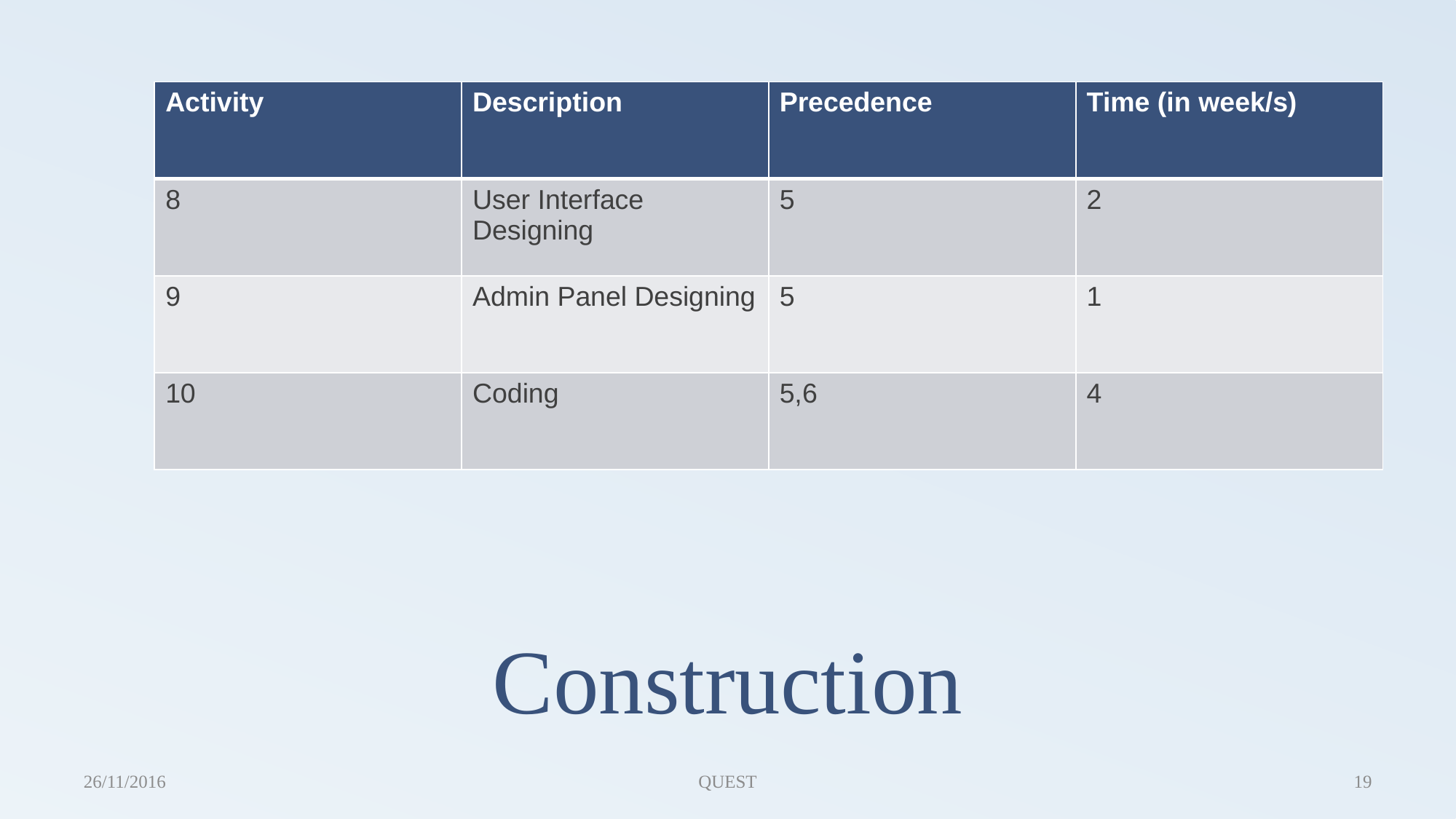

| Activity | Description | Precedence | Time (in week/s) |
| --- | --- | --- | --- |
| 8 | User Interface Designing | 5 | 2 |
| 9 | Admin Panel Designing | 5 | 1 |
| 10 | Coding | 5,6 | 4 |
# Construction
26/11/2016
QUEST
19